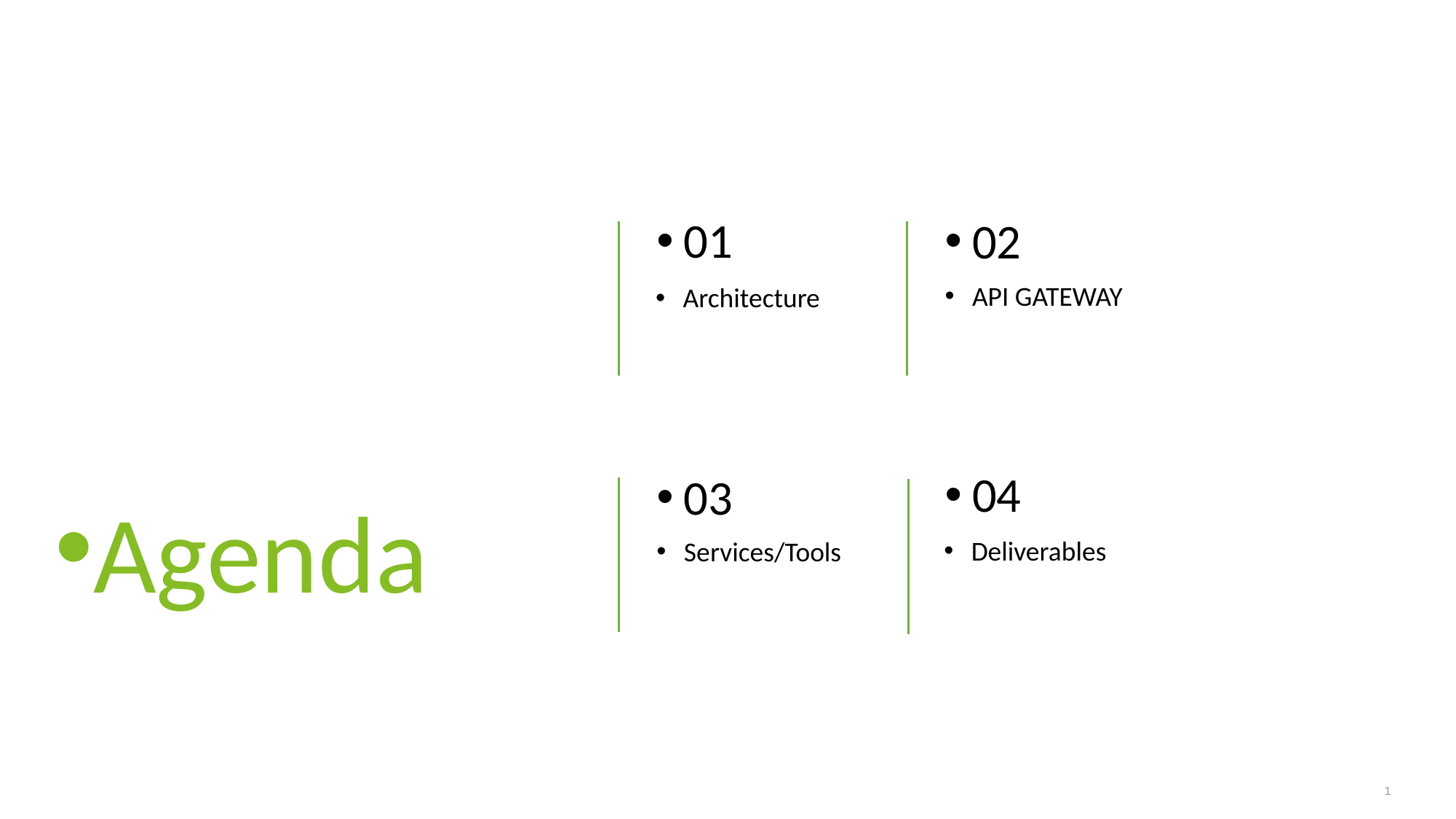

01
02
API GATEWAY
Architecture
04
03
Agenda
Deliverables
Services/Tools
1